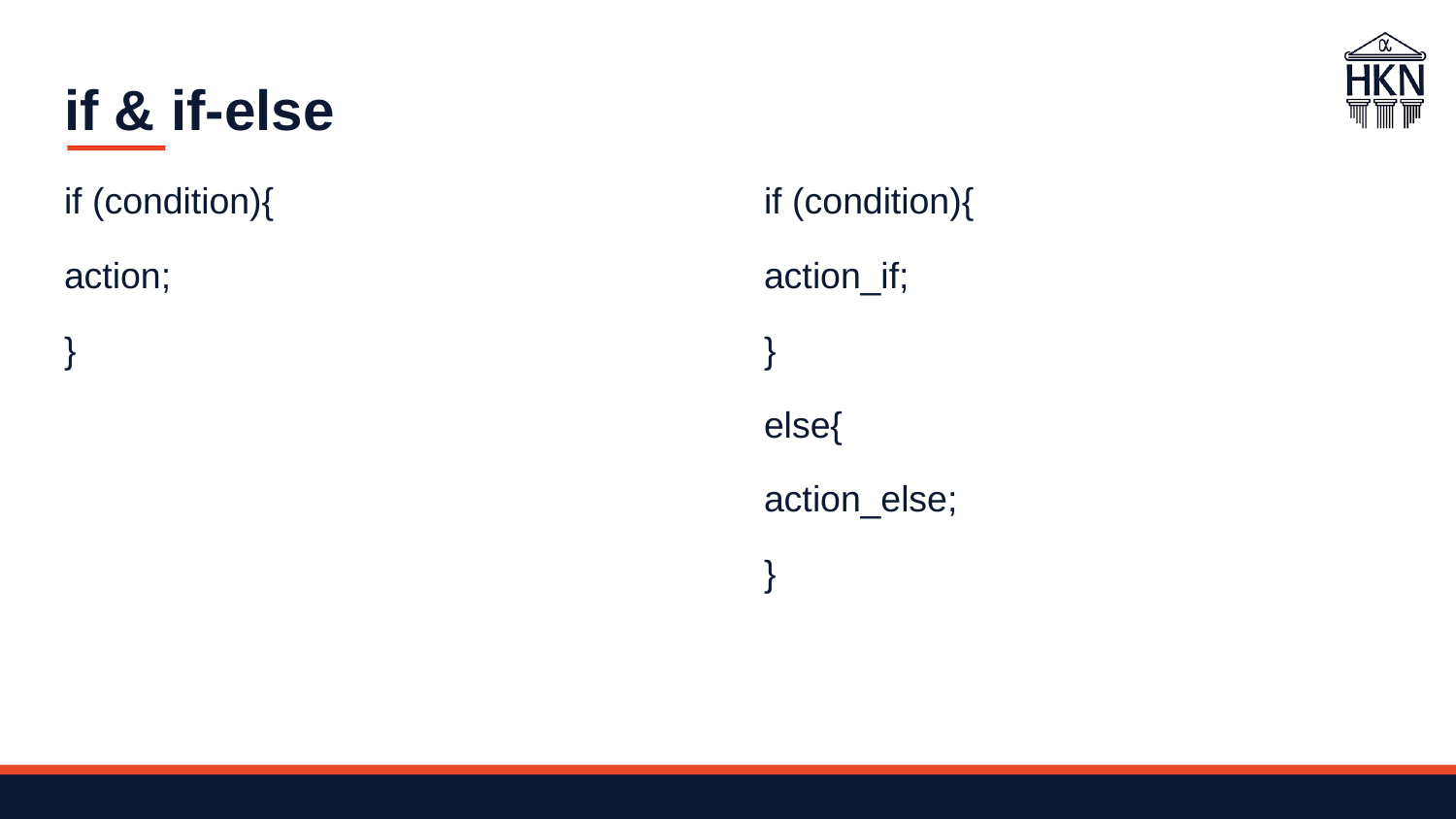

# if & if-else
if (condition){
action;
}
if (condition){
action_if;
}
else{
action_else;
}